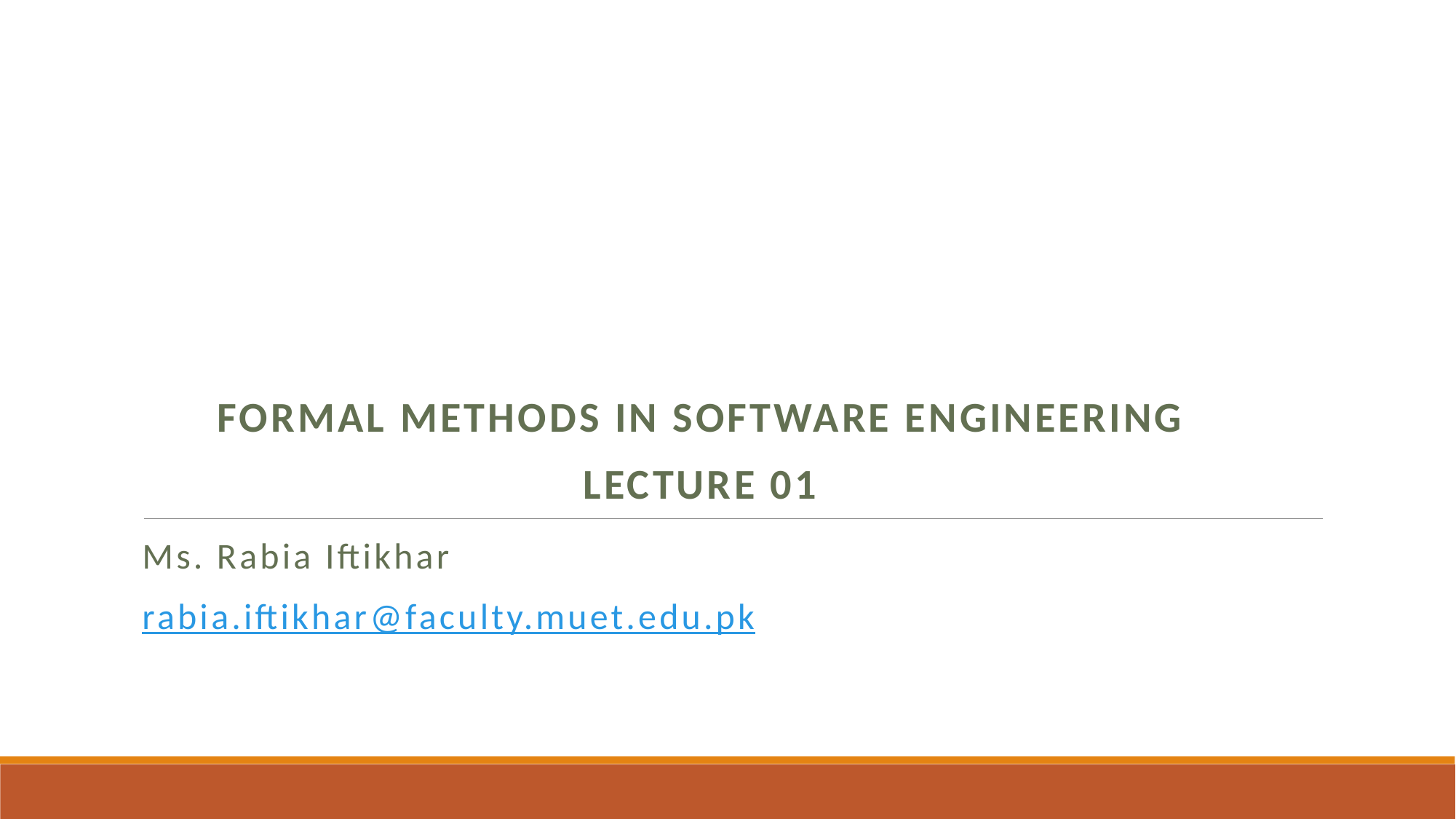

Formal Methods in software engineering
Lecture 01

Ms. Rabia Iftikhar
rabia.iftikhar@faculty.muet.edu.pk